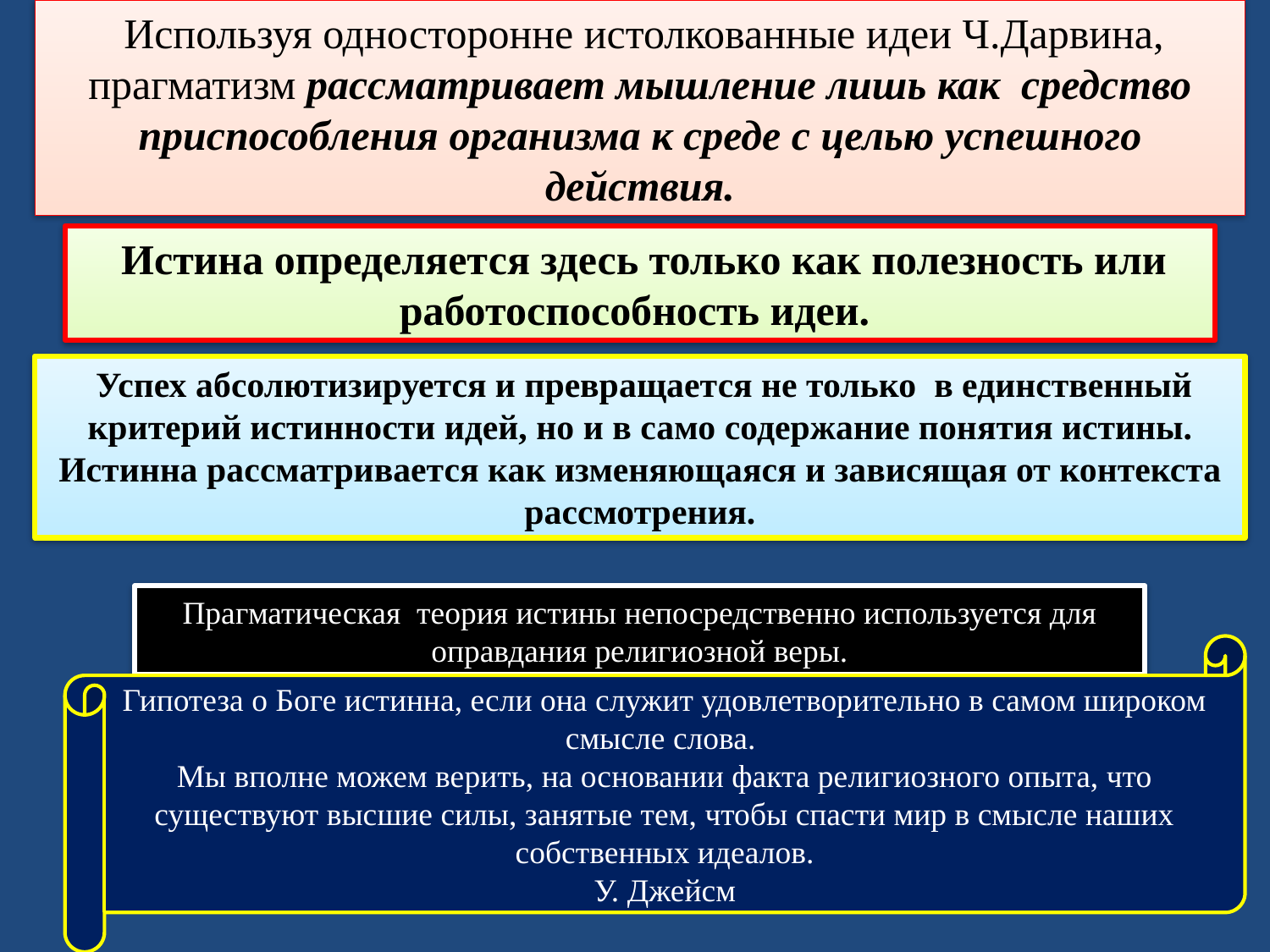

Используя односторонне истолкованные идеи Ч.Дарвина, прагматизм рассматривает мышление лишь как  средство приспособления организма к среде с целью успешного действия.
 Истина определяется здесь только как полезность или работоспособность идеи.
 Успех абсолютизируется и превращается не только  в единственный критерий истинности идей, но и в само содержание понятия истины. Истинна рассматривается как изменяющаяся и зависящая от контекста рассмотрения.
Прагматическая  теория истины непосредственно используется для оправдания религиозной веры.
Гипотеза о Боге истинна, если она служит удовлетворительно в самом широком смысле слова.
Мы вполне можем верить, на основании факта религиозного опыта, что существуют высшие силы, занятые тем, чтобы спасти мир в смысле наших собственных идеалов.
У. Джейсм